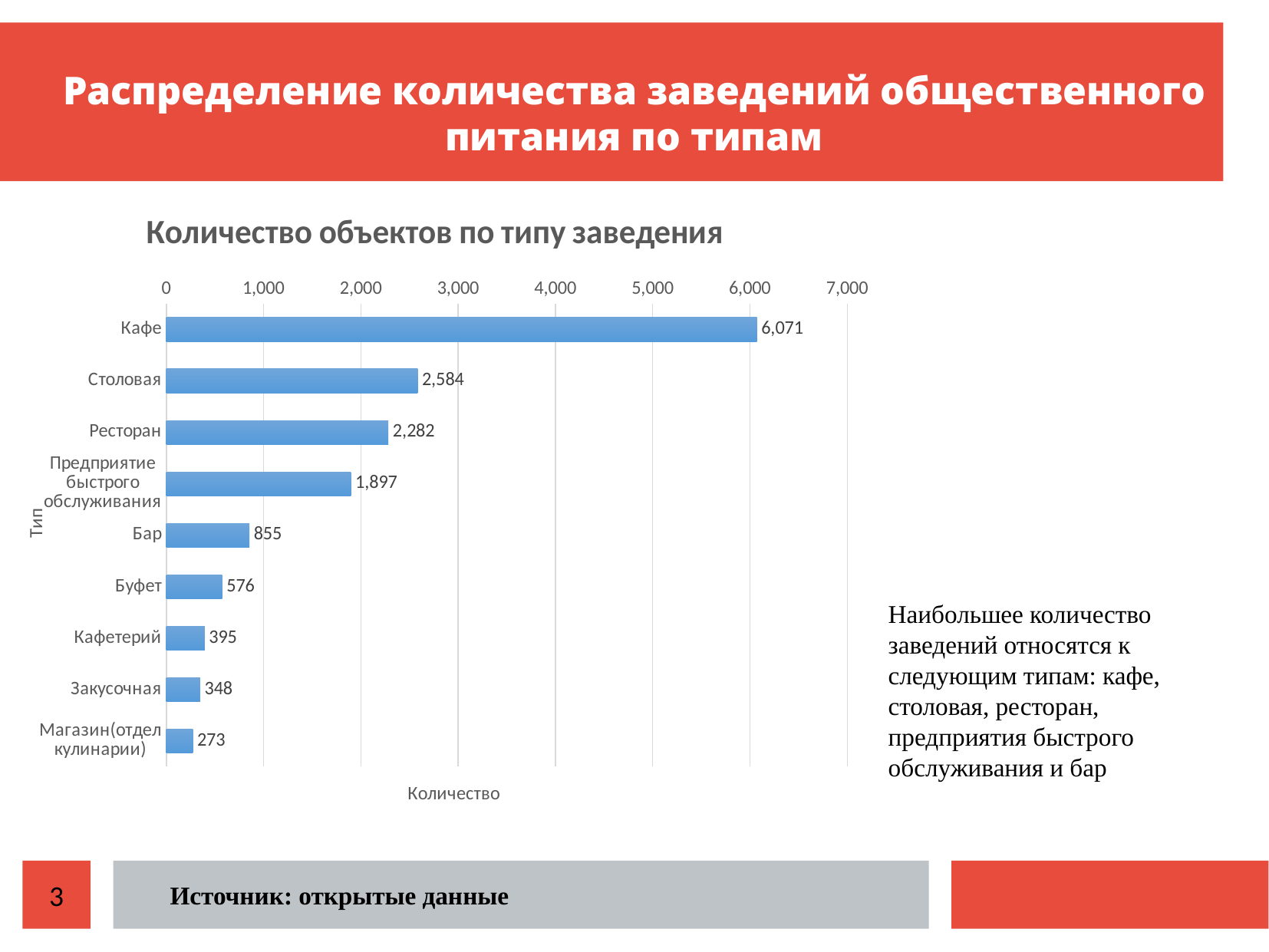

Распределение количества заведений общественного питания по типам

### Chart: Количество объектов по типу заведения

| Category | Столбец1 |
|---|---|
| Кафе | 6071.0 |
| Столовая | 2584.0 |
| Ресторан | 2282.0 |
| Предприятие быстрого обслуживания | 1897.0 |
| Бар | 855.0 |
| Буфет | 576.0 |
| Кафетерий | 395.0 |
| Закусочная | 348.0 |
| Магазин(отдел кулинарии) | 273.0 |
Наибольшее количество заведений относятся к следующим типам: кафе, столовая, ресторан, предприятия быстрого обслуживания и бар
3
Источник: открытые данные